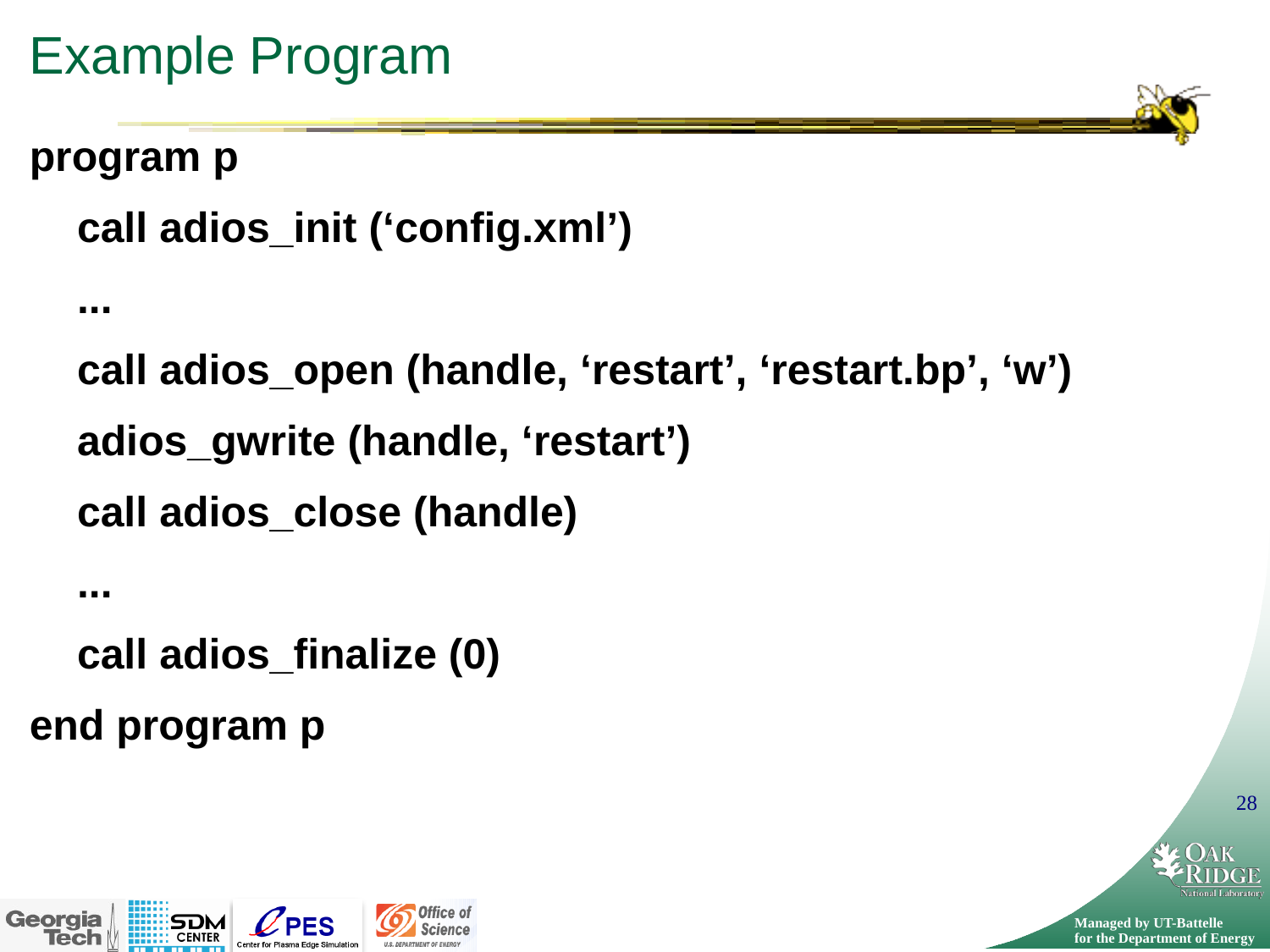

# Example Program
program p
	call adios_init (‘config.xml’)
	...
	call adios_open (handle, ‘restart’, ‘restart.bp’, ‘w’)
	adios_gwrite (handle, ‘restart’)
	call adios_close (handle)
	...
	call adios_finalize (0)
end program p